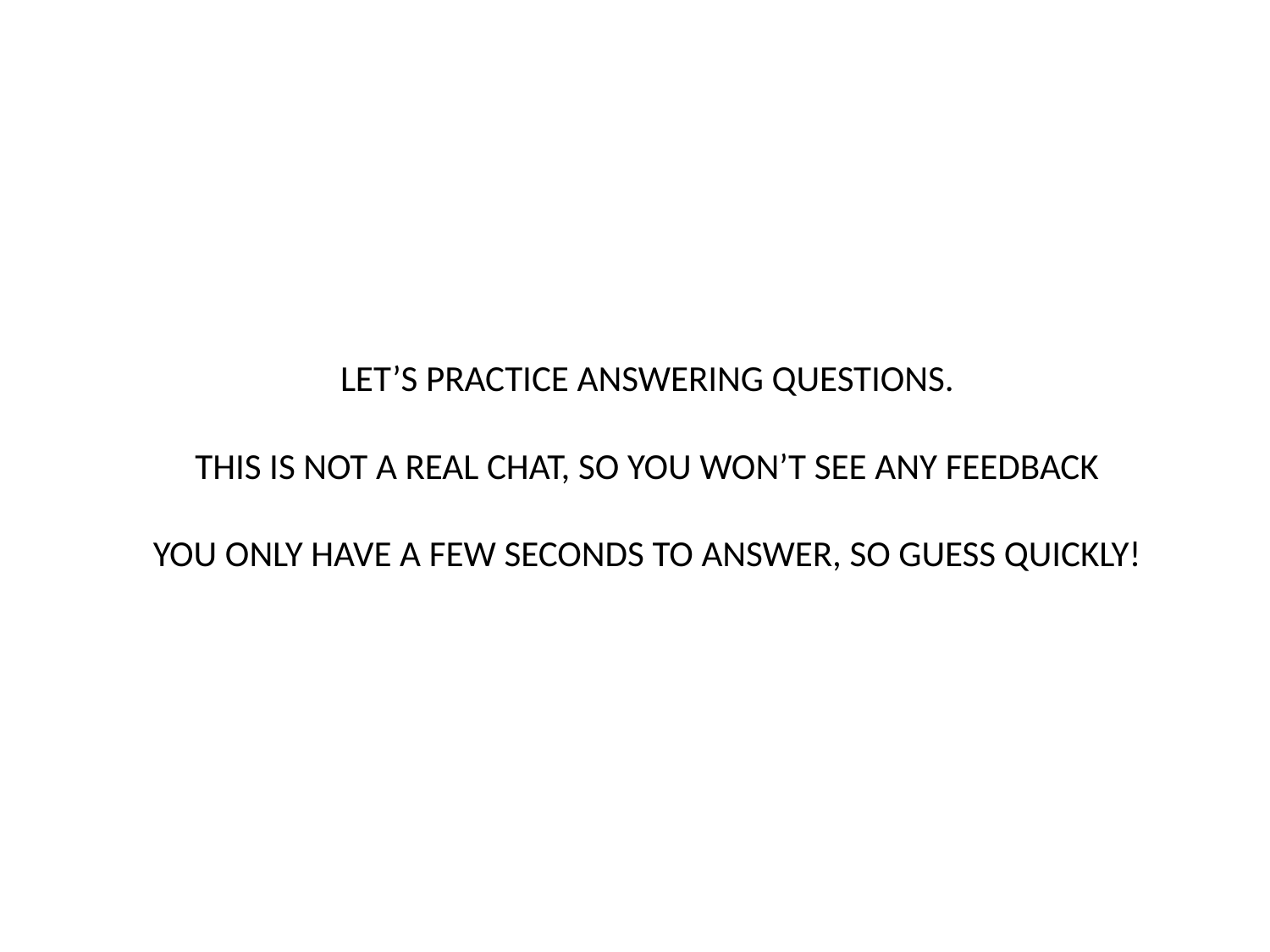

# LET’S PRACTICE ANSWERING QUESTIONS. THIS IS NOT A REAL CHAT, SO YOU WON’T SEE ANY FEEDBACK YOU ONLY HAVE A FEW SECONDS TO ANSWER, SO GUESS QUICKLY!